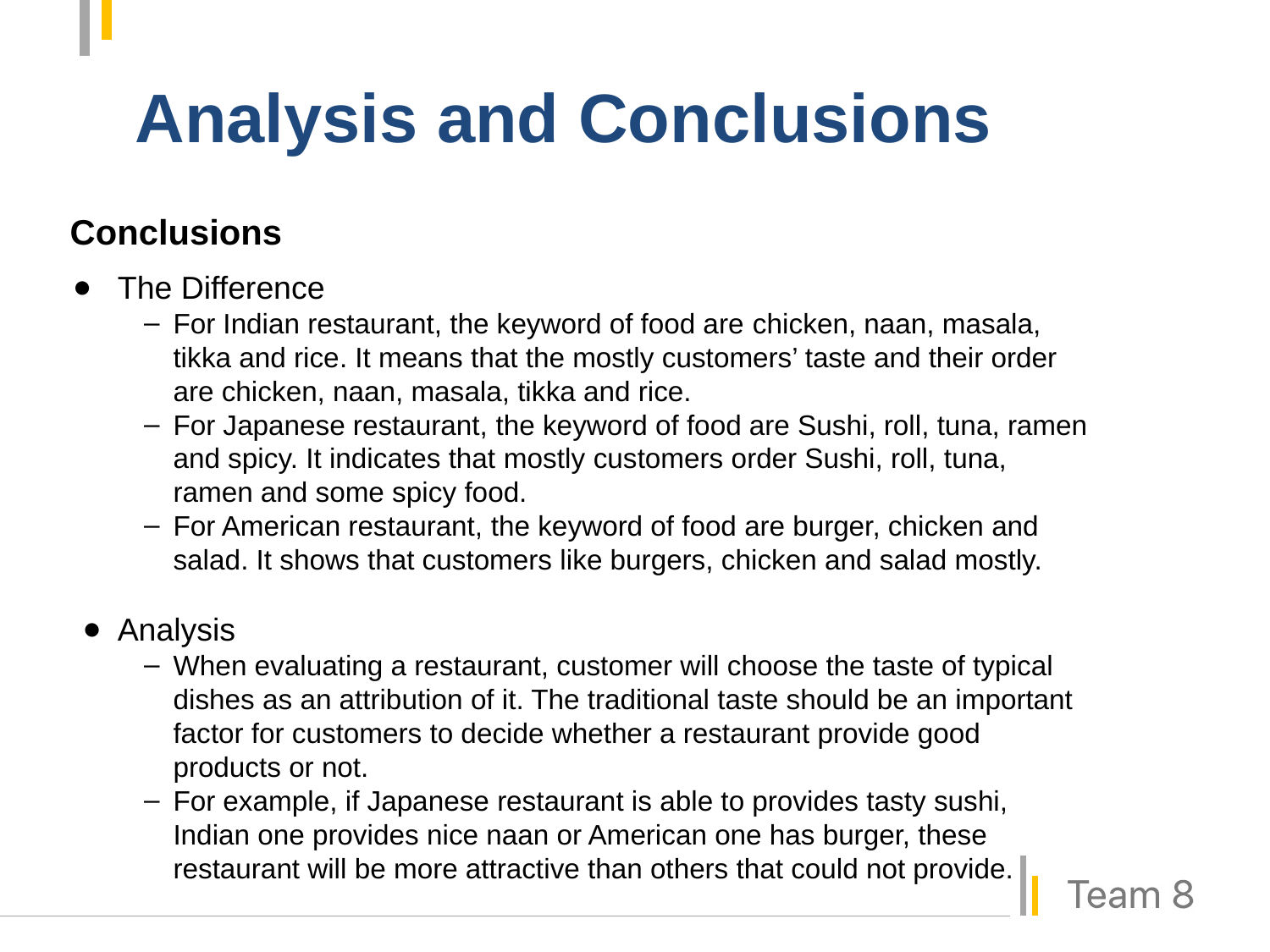

# Analysis and Conclusions
Conclusions
The Difference
For Indian restaurant, the keyword of food are chicken, naan, masala, tikka and rice. It means that the mostly customers’ taste and their order are chicken, naan, masala, tikka and rice.
For Japanese restaurant, the keyword of food are Sushi, roll, tuna, ramen and spicy. It indicates that mostly customers order Sushi, roll, tuna, ramen and some spicy food.
For American restaurant, the keyword of food are burger, chicken and salad. It shows that customers like burgers, chicken and salad mostly.

Analysis
When evaluating a restaurant, customer will choose the taste of typical dishes as an attribution of it. The traditional taste should be an important factor for customers to decide whether a restaurant provide good products or not.
For example, if Japanese restaurant is able to provides tasty sushi, Indian one provides nice naan or American one has burger, these restaurant will be more attractive than others that could not provide.